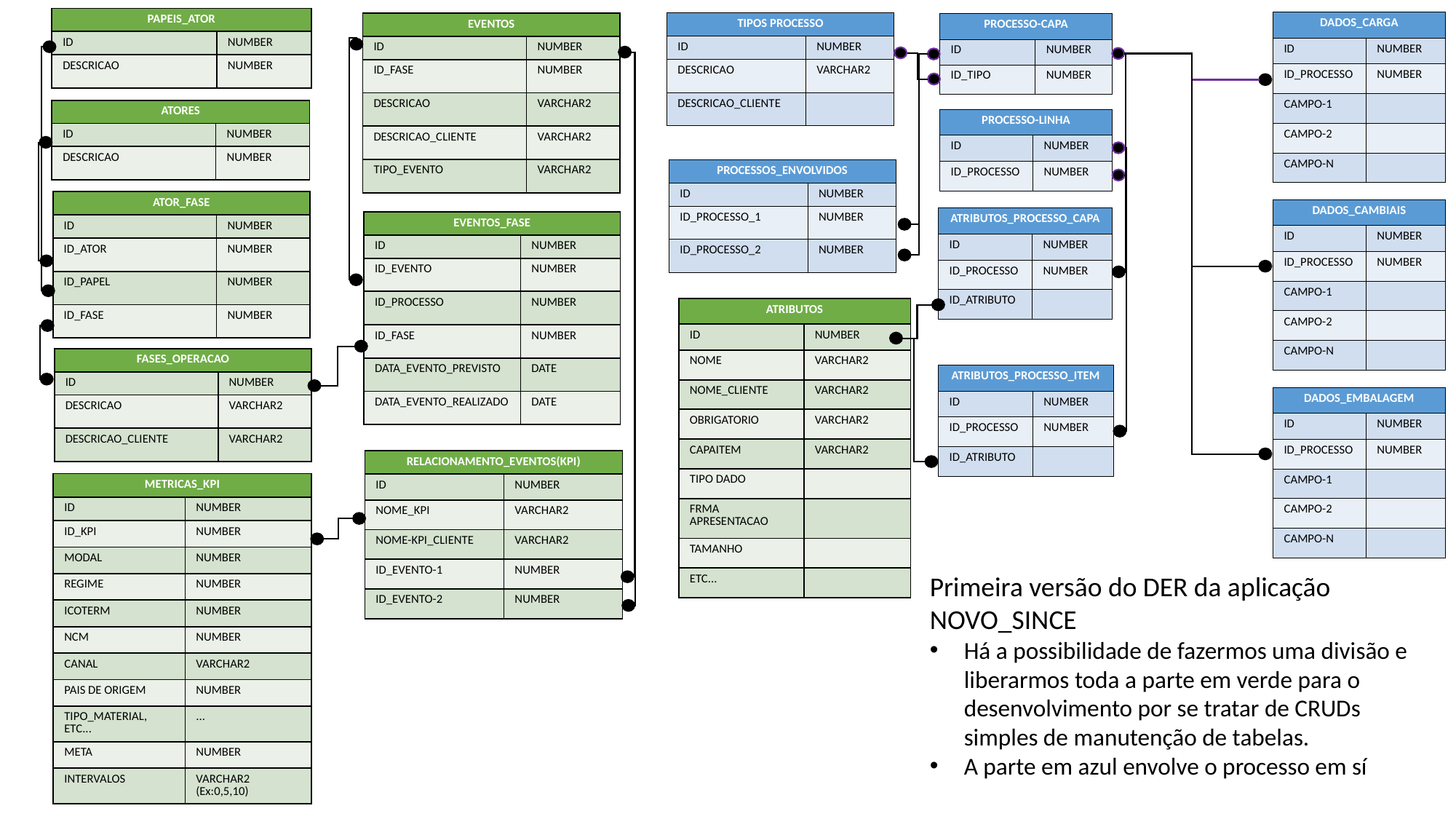

| PAPEIS\_ATOR |  |
| --- | --- |
| ID | NUMBER |
| DESCRICAO | NUMBER |
| DADOS\_CARGA |  |
| --- | --- |
| ID | NUMBER |
| ID\_PROCESSO | NUMBER |
| CAMPO-1 |  |
| CAMPO-2 |  |
| CAMPO-N |  |
| TIPOS PROCESSO |  |
| --- | --- |
| ID | NUMBER |
| DESCRICAO | VARCHAR2 |
| DESCRICAO\_CLIENTE |  |
| EVENTOS |  |
| --- | --- |
| ID | NUMBER |
| ID\_FASE | NUMBER |
| DESCRICAO | VARCHAR2 |
| DESCRICAO\_CLIENTE | VARCHAR2 |
| TIPO\_EVENTO | VARCHAR2 |
| PROCESSO-CAPA |  |
| --- | --- |
| ID | NUMBER |
| ID\_TIPO | NUMBER |

| ATORES |  |
| --- | --- |
| ID | NUMBER |
| DESCRICAO | NUMBER |
| PROCESSO-LINHA |  |
| --- | --- |
| ID | NUMBER |
| ID\_PROCESSO | NUMBER |

| PROCESSOS\_ENVOLVIDOS |  |
| --- | --- |
| ID | NUMBER |
| ID\_PROCESSO\_1 | NUMBER |
| ID\_PROCESSO\_2 | NUMBER |

| ATOR\_FASE |  |
| --- | --- |
| ID | NUMBER |
| ID\_ATOR | NUMBER |
| ID\_PAPEL | NUMBER |
| ID\_FASE | NUMBER |
| DADOS\_CAMBIAIS |  |
| --- | --- |
| ID | NUMBER |
| ID\_PROCESSO | NUMBER |
| CAMPO-1 |  |
| CAMPO-2 |  |
| CAMPO-N |  |
| ATRIBUTOS\_PROCESSO\_CAPA |  |
| --- | --- |
| ID | NUMBER |
| ID\_PROCESSO | NUMBER |
| ID\_ATRIBUTO |  |
| EVENTOS\_FASE |  |
| --- | --- |
| ID | NUMBER |
| ID\_EVENTO | NUMBER |
| ID\_PROCESSO | NUMBER |
| ID\_FASE | NUMBER |
| DATA\_EVENTO\_PREVISTO | DATE |
| DATA\_EVENTO\_REALIZADO | DATE |

| ATRIBUTOS |  |
| --- | --- |
| ID | NUMBER |
| NOME | VARCHAR2 |
| NOME\_CLIENTE | VARCHAR2 |
| OBRIGATORIO | VARCHAR2 |
| CAPAITEM | VARCHAR2 |
| TIPO DADO |  |
| FRMA APRESENTACAO |  |
| TAMANHO |  |
| ETC... |  |

| FASES\_OPERACAO |  |
| --- | --- |
| ID | NUMBER |
| DESCRICAO | VARCHAR2 |
| DESCRICAO\_CLIENTE | VARCHAR2 |
| ATRIBUTOS\_PROCESSO\_ITEM |  |
| --- | --- |
| ID | NUMBER |
| ID\_PROCESSO | NUMBER |
| ID\_ATRIBUTO |  |

| DADOS\_EMBALAGEM |  |
| --- | --- |
| ID | NUMBER |
| ID\_PROCESSO | NUMBER |
| CAMPO-1 |  |
| CAMPO-2 |  |
| CAMPO-N |  |

| RELACIONAMENTO\_EVENTOS(KPI) |  |
| --- | --- |
| ID | NUMBER |
| NOME\_KPI | VARCHAR2 |
| NOME-KPI\_CLIENTE | VARCHAR2 |
| ID\_EVENTO-1 | NUMBER |
| ID\_EVENTO-2 | NUMBER |

| METRICAS\_KPI |  |
| --- | --- |
| ID | NUMBER |
| ID\_KPI | NUMBER |
| MODAL | NUMBER |
| REGIME | NUMBER |
| ICOTERM | NUMBER |
| NCM | NUMBER |
| CANAL | VARCHAR2 |
| PAIS DE ORIGEM | NUMBER |
| TIPO\_MATERIAL, ETC... | ... |
| META | NUMBER |
| INTERVALOS | VARCHAR2 (Ex:0,5,10) |

Primeira versão do DER da aplicação NOVO_SINCE
Há a possibilidade de fazermos uma divisão e liberarmos toda a parte em verde para o desenvolvimento por se tratar de CRUDs simples de manutenção de tabelas.
A parte em azul envolve o processo em sí